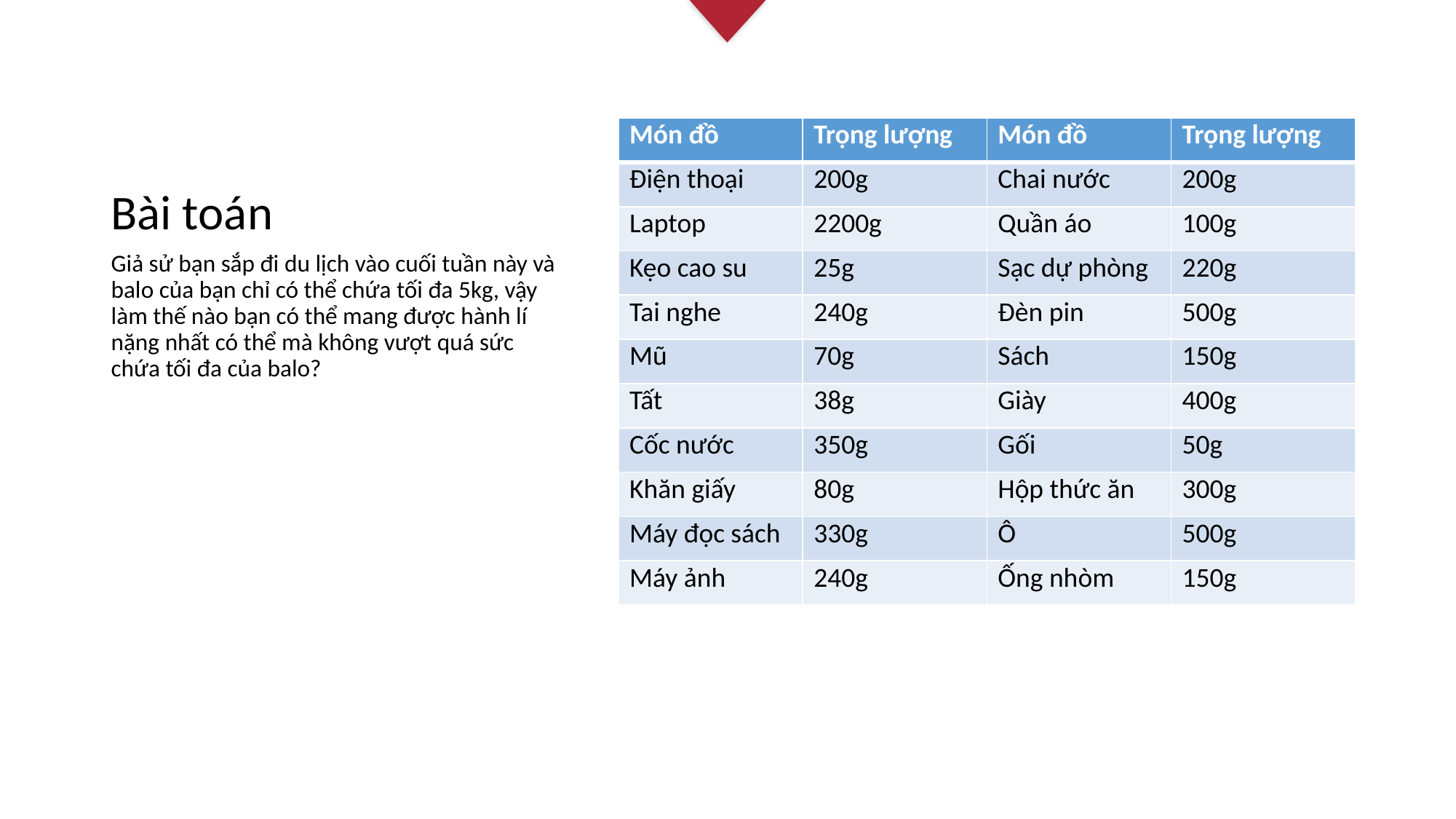

# Bài toán
| Món đồ | Trọng lượng | Món đồ | Trọng lượng |
| --- | --- | --- | --- |
| Điện thoại | 200g | Chai nước | 200g |
| Laptop | 2200g | Quần áo | 100g |
| Kẹo cao su | 25g | Sạc dự phòng | 220g |
| Tai nghe | 240g | Đèn pin | 500g |
| Mũ | 70g | Sách | 150g |
| Tất | 38g | Giày | 400g |
| Cốc nước | 350g | Gối | 50g |
| Khăn giấy | 80g | Hộp thức ăn | 300g |
| Máy đọc sách | 330g | Ô | 500g |
| Máy ảnh | 240g | Ống nhòm | 150g |
Giả sử bạn sắp đi du lịch vào cuối tuần này và balo của bạn chỉ có thể chứa tối đa 5kg, vậy làm thế nào bạn có thể mang được hành lí nặng nhất có thể mà không vượt quá sức chứa tối đa của balo?